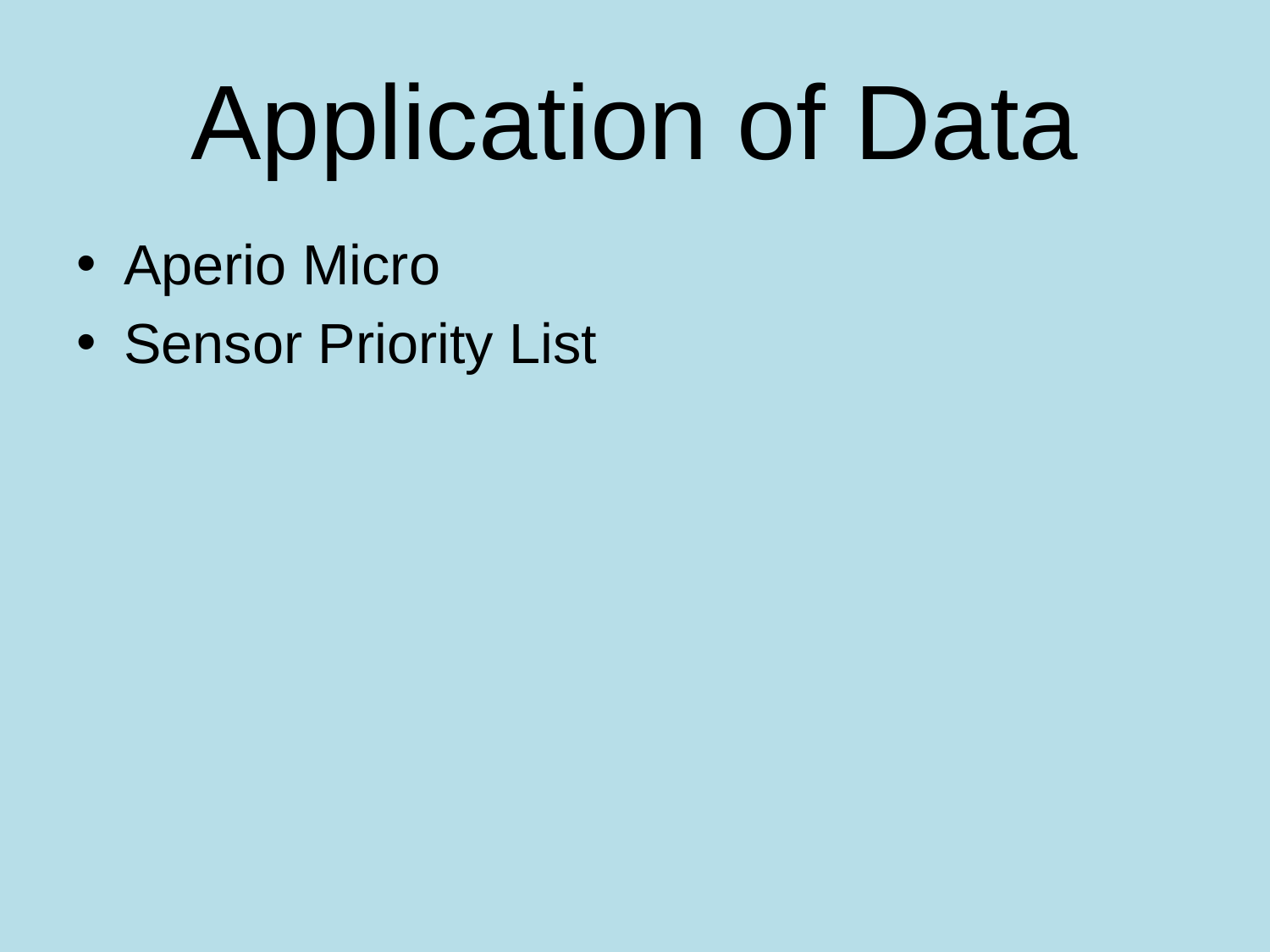

# Application of Data
Aperio Micro
Sensor Priority List